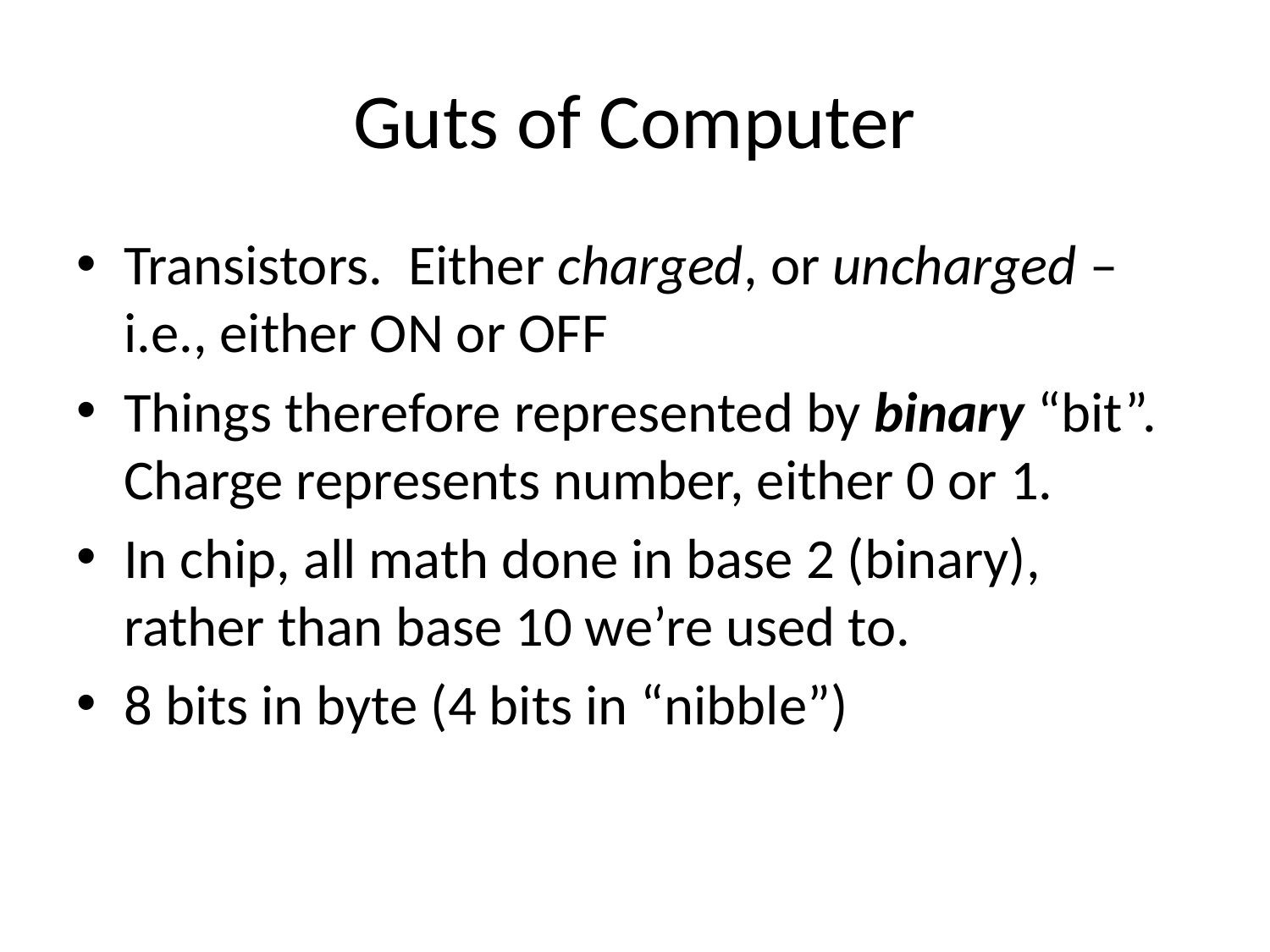

# Guts of Computer
Transistors.  Either charged, or uncharged – i.e., either ON or OFF
Things therefore represented by binary “bit”.  Charge represents number, either 0 or 1.
In chip, all math done in base 2 (binary), rather than base 10 we’re used to.
8 bits in byte (4 bits in “nibble”)